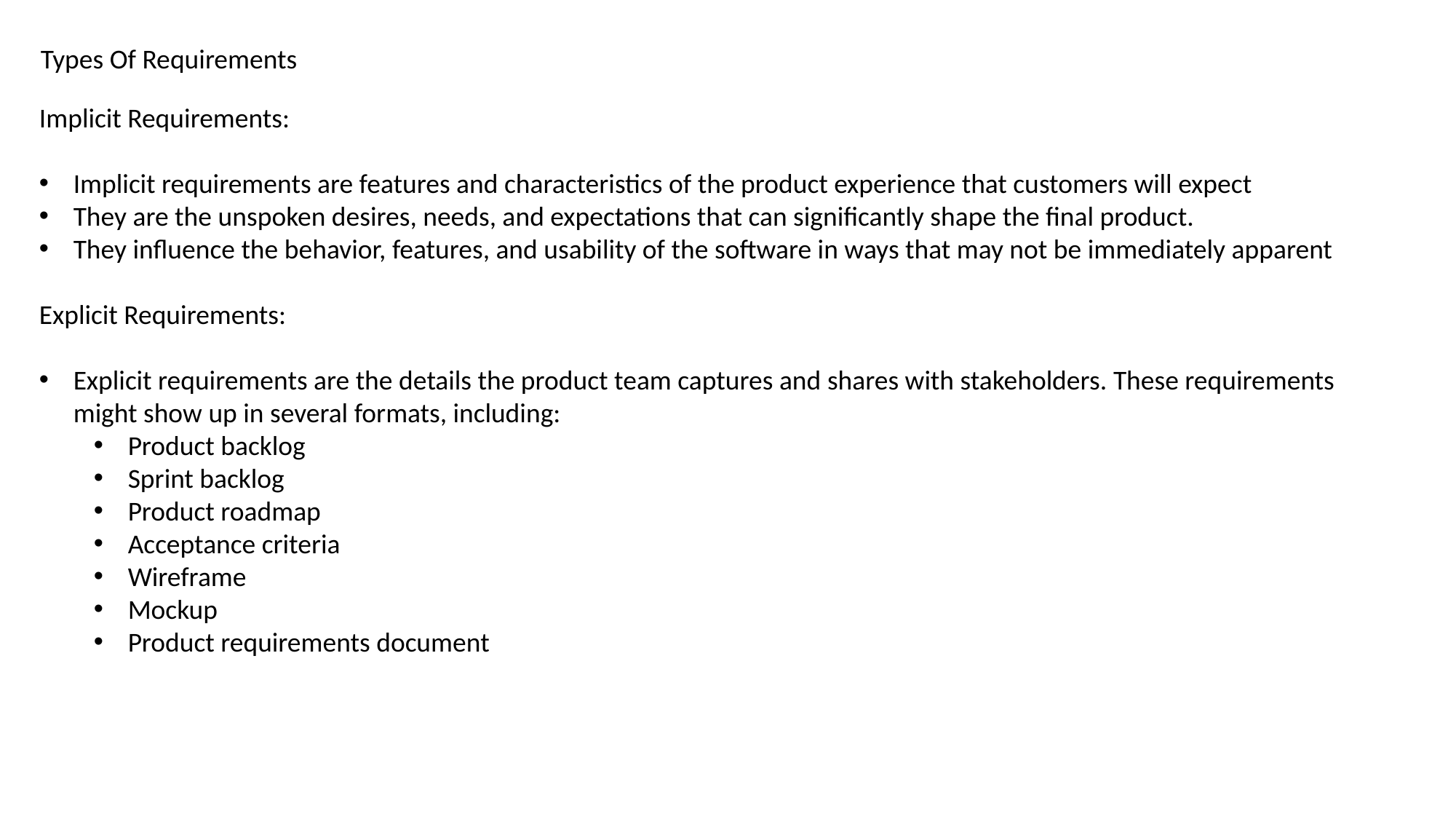

Types Of Requirements
Implicit Requirements:

Implicit requirements are features and characteristics of the product experience that customers will expect
They are the unspoken desires, needs, and expectations that can significantly shape the final product.
They influence the behavior, features, and usability of the software in ways that may not be immediately apparent

Explicit Requirements:

Explicit requirements are the details the product team captures and shares with stakeholders. These requirements might show up in several formats, including:
Product backlog
Sprint backlog
Product roadmap
Acceptance criteria
Wireframe
Mockup
Product requirements document